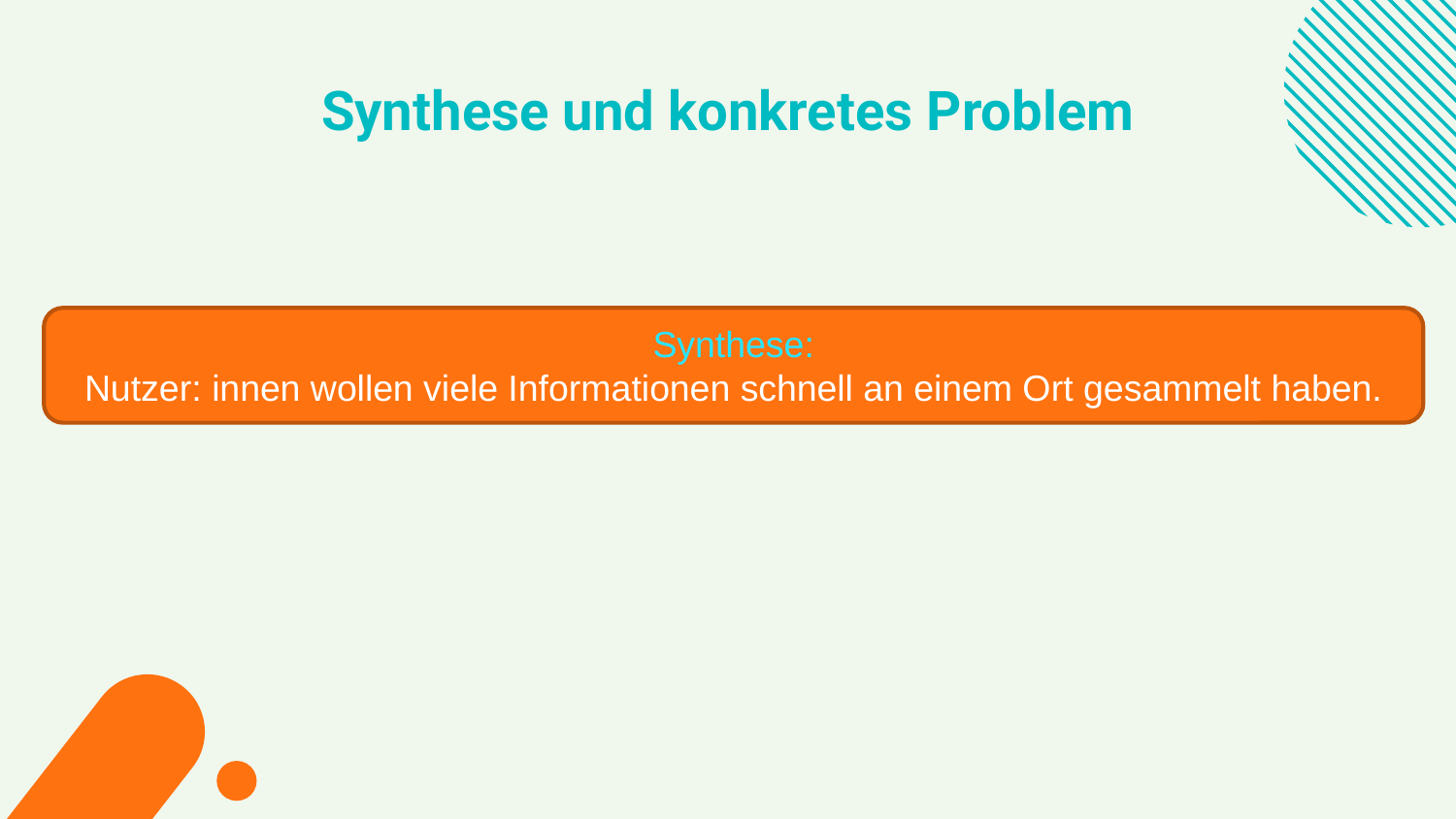

# Synthese und konkretes Problem
Synthese:
Nutzer: innen wollen viele Informationen schnell an einem Ort gesammelt haben.